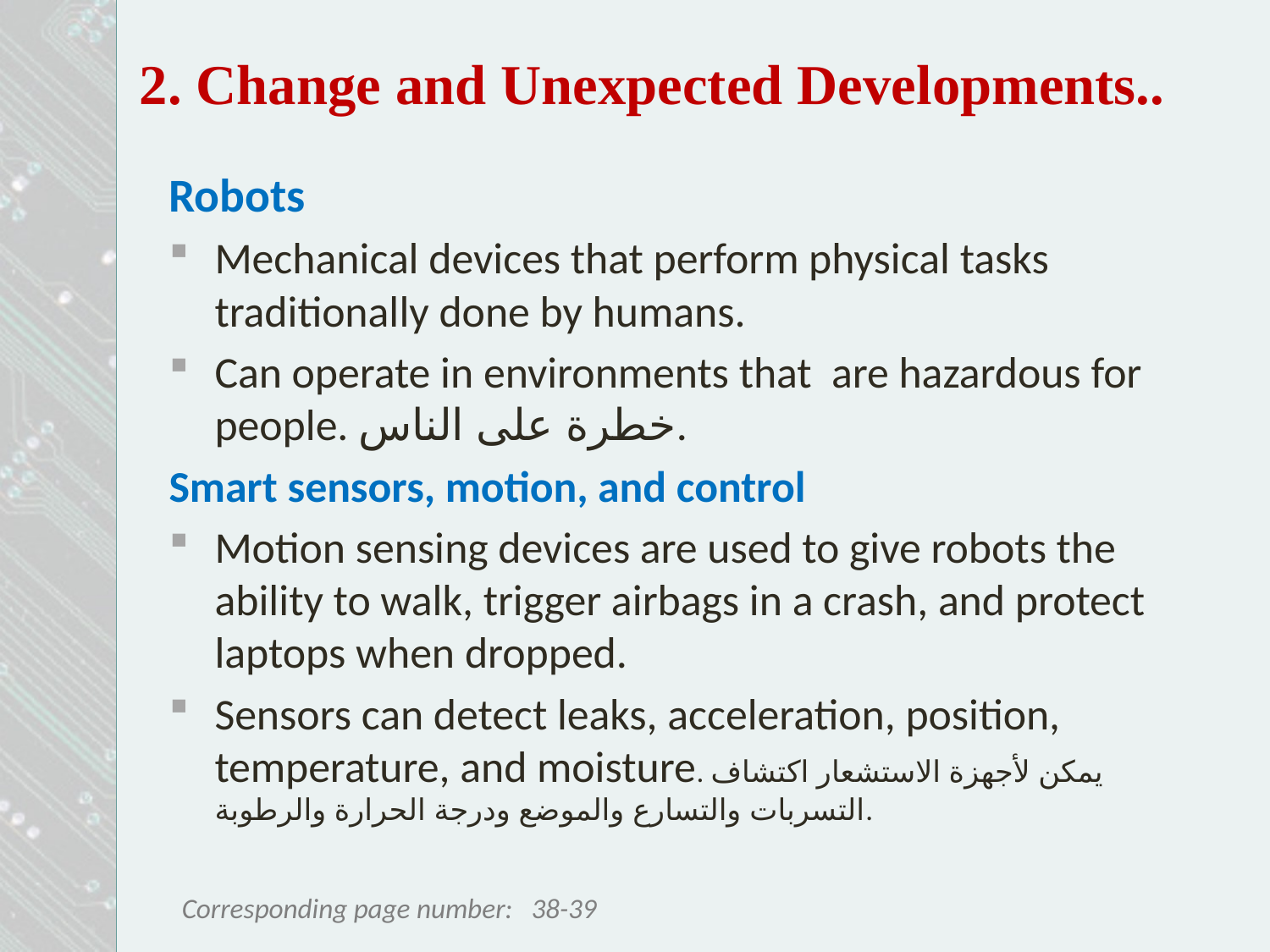

2. Change and Unexpected Developments..
Robots
Mechanical devices that perform physical tasks traditionally done by humans.
Can operate in environments that  are hazardous for people. خطرة على الناس.
Smart sensors, motion, and control
Motion sensing devices are used to give robots the ability to walk, trigger airbags in a crash, and protect laptops when dropped.
Sensors can detect leaks, acceleration, position, temperature, and moisture. يمكن لأجهزة الاستشعار اكتشاف التسربات والتسارع والموضع ودرجة الحرارة والرطوبة.

38-39